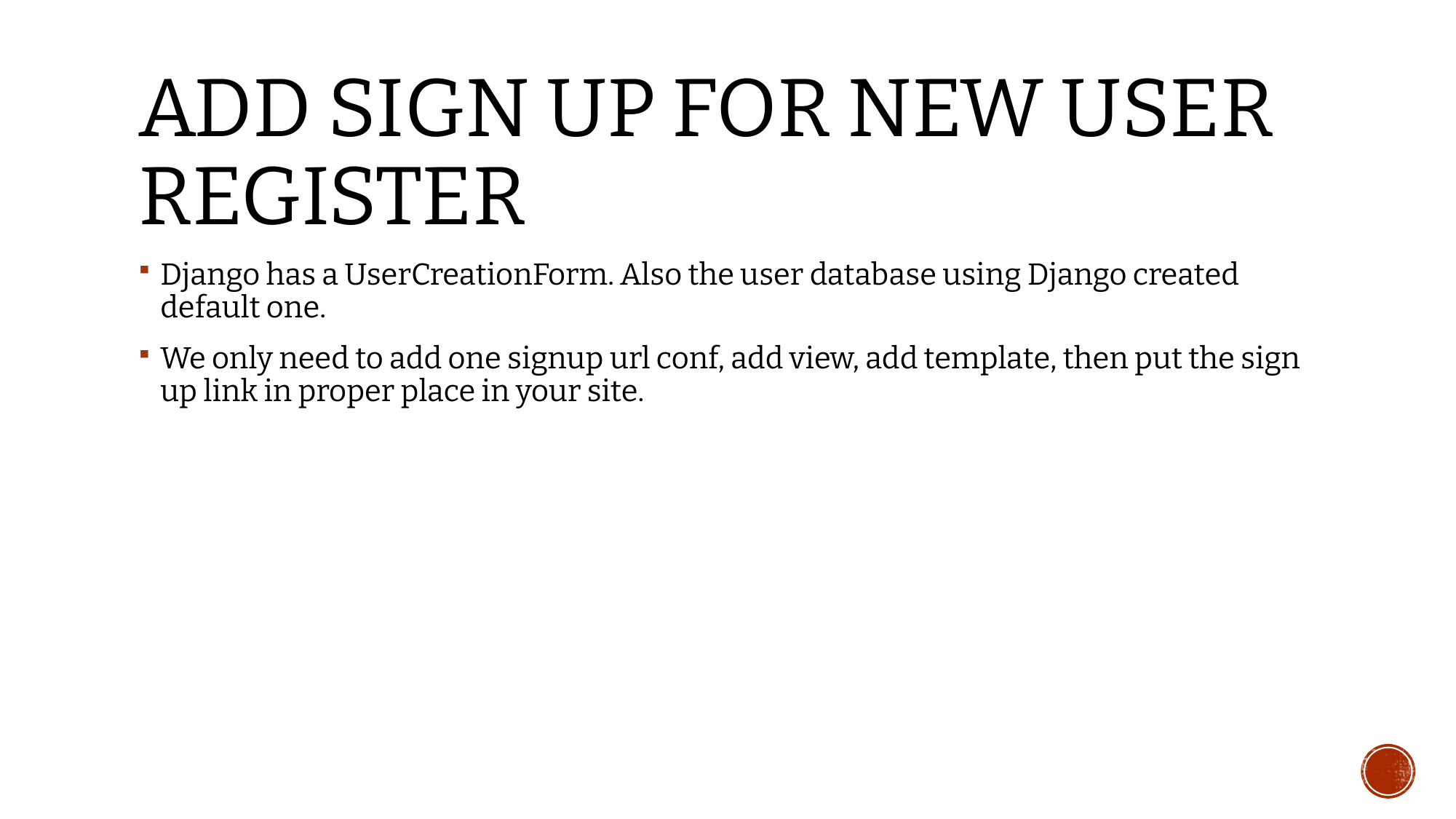

# Add sign up for new user register
Django has a UserCreationForm. Also the user database using Django created default one.
We only need to add one signup url conf, add view, add template, then put the sign up link in proper place in your site.